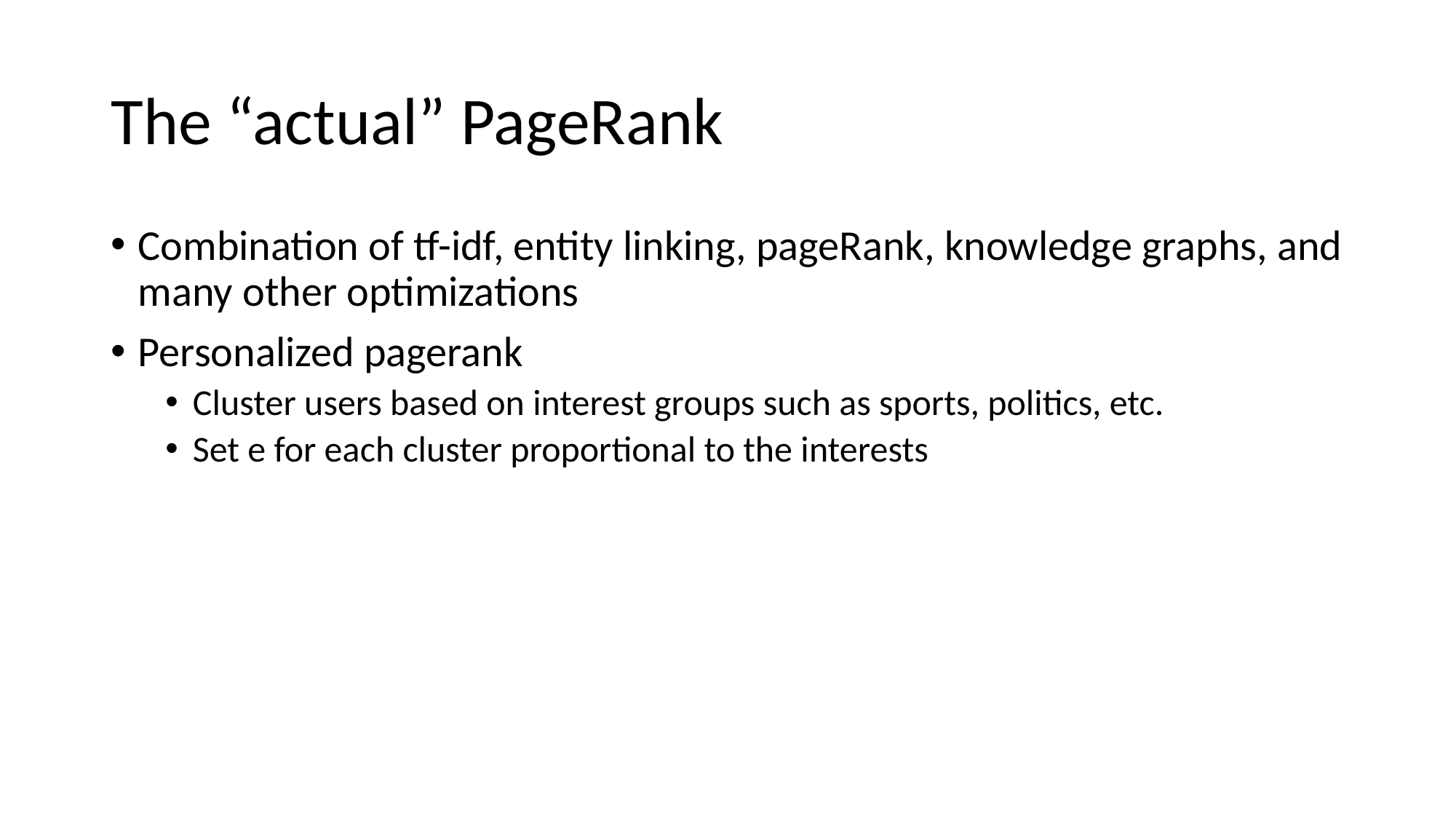

# The “actual” PageRank
Combination of tf-idf, entity linking, pageRank, knowledge graphs, and many other optimizations
Personalized pagerank
Cluster users based on interest groups such as sports, politics, etc.
Set e for each cluster proportional to the interests